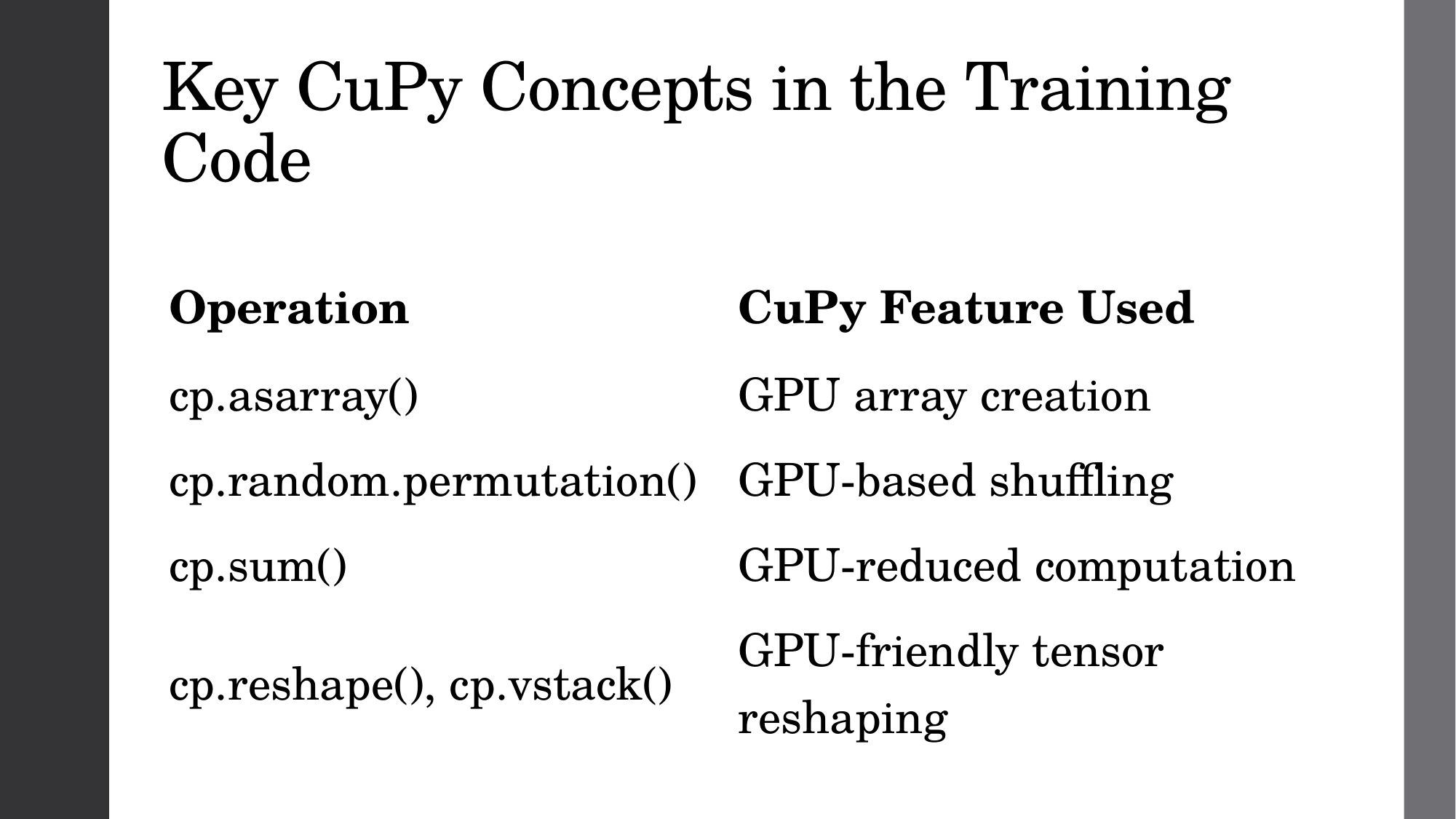

# Key CuPy Concepts in the Training Code
| Operation | CuPy Feature Used |
| --- | --- |
| cp.asarray() | GPU array creation |
| cp.random.permutation() | GPU-based shuffling |
| cp.sum() | GPU-reduced computation |
| cp.reshape(), cp.vstack() | GPU-friendly tensor reshaping |